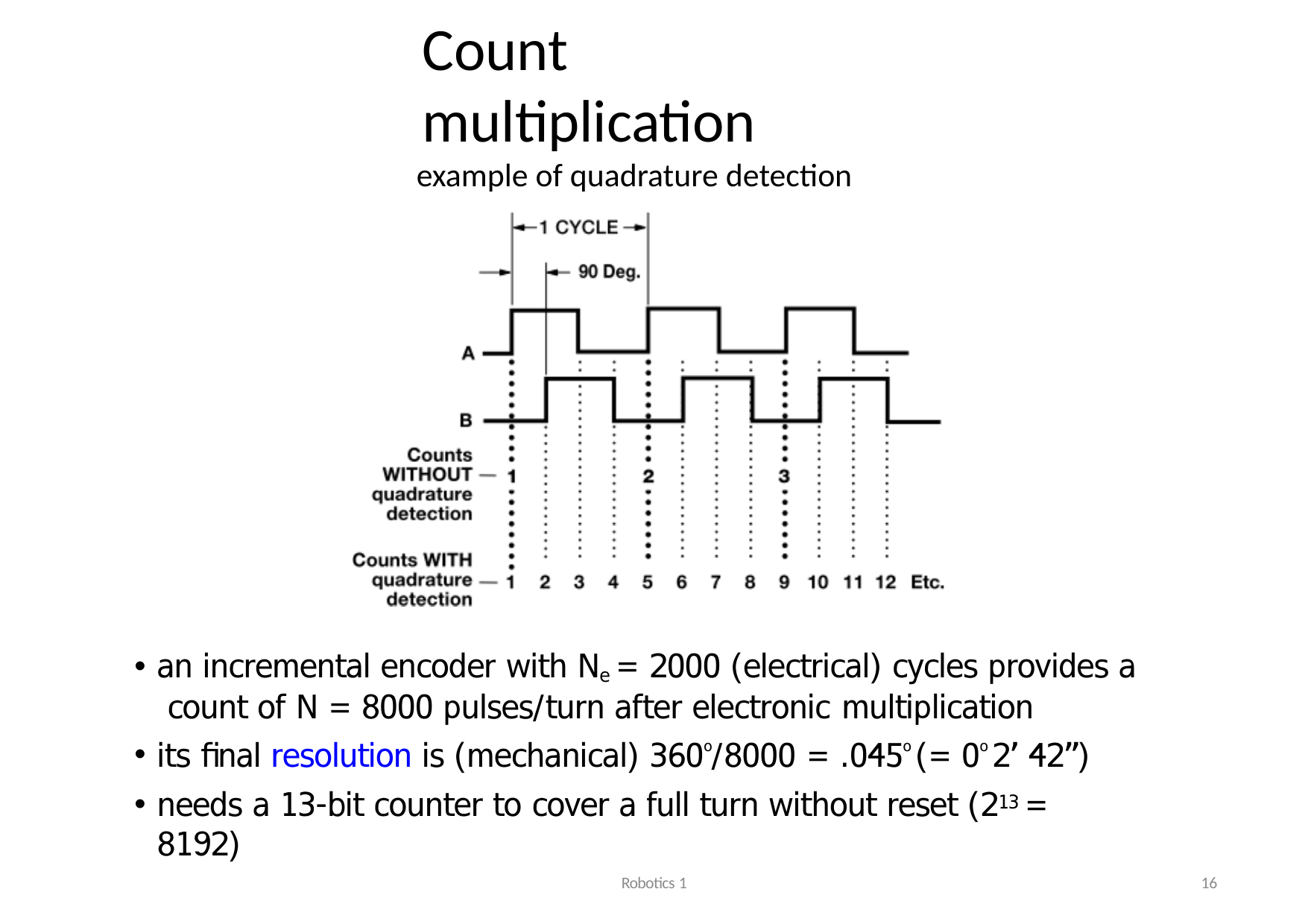

# Count multiplication
example of quadrature detection

an incremental encoder with Ne = 2000 (electrical) cycles provides a  count of N = 8000 pulses/turn after electronic multiplication
its final resolution is (mechanical) 360o/8000 = .045o (= 0o 2’ 42’’)
needs a 13-bit counter to cover a full turn without reset (213 = 8192)
Robotics 1
16